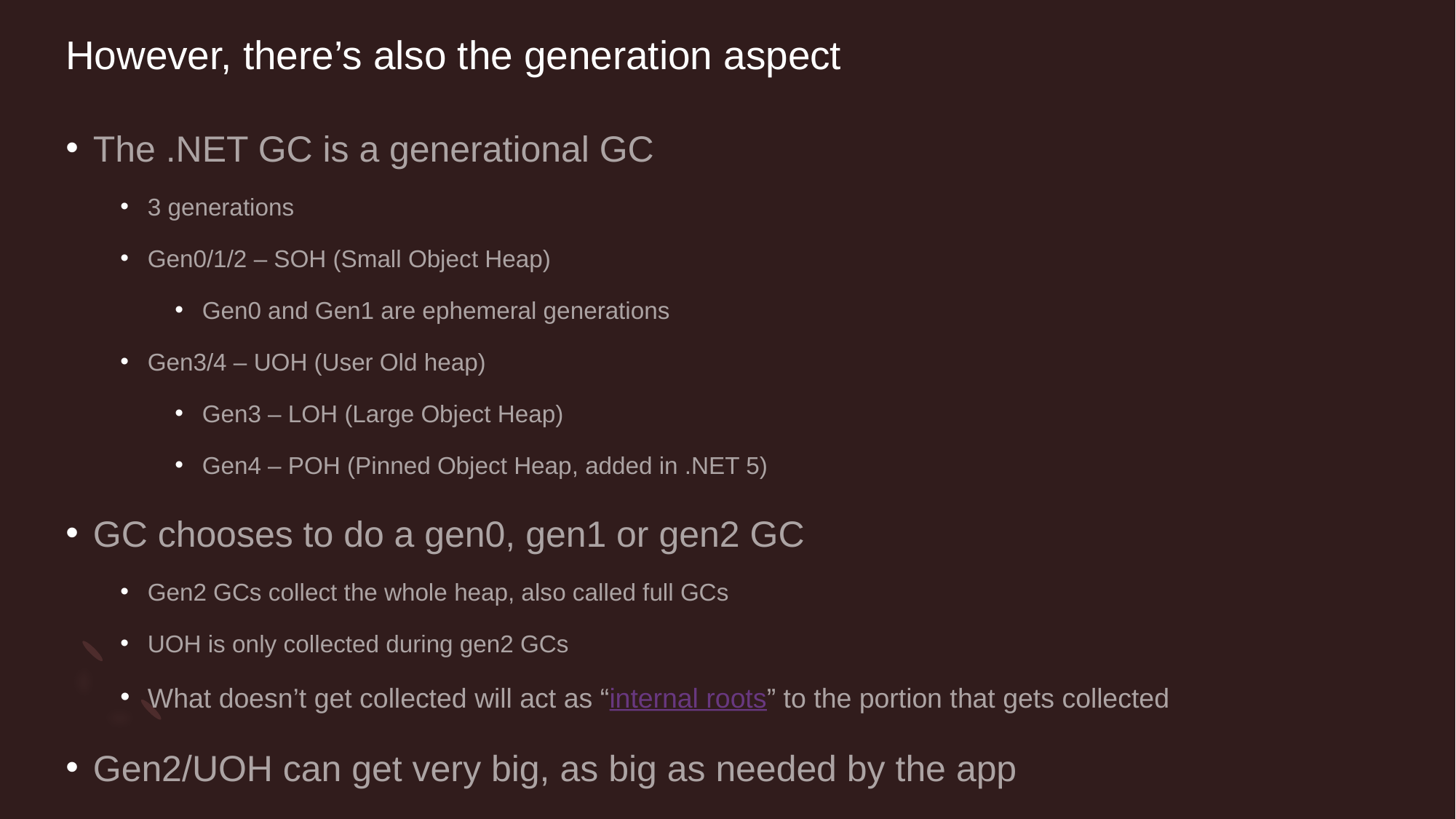

# However, there’s also the generation aspect
The .NET GC is a generational GC
3 generations
Gen0/1/2 – SOH (Small Object Heap)
Gen0 and Gen1 are ephemeral generations
Gen3/4 – UOH (User Old heap)
Gen3 – LOH (Large Object Heap)
Gen4 – POH (Pinned Object Heap, added in .NET 5)
GC chooses to do a gen0, gen1 or gen2 GC
Gen2 GCs collect the whole heap, also called full GCs
UOH is only collected during gen2 GCs
What doesn’t get collected will act as “internal roots” to the portion that gets collected
Gen2/UOH can get very big, as big as needed by the app